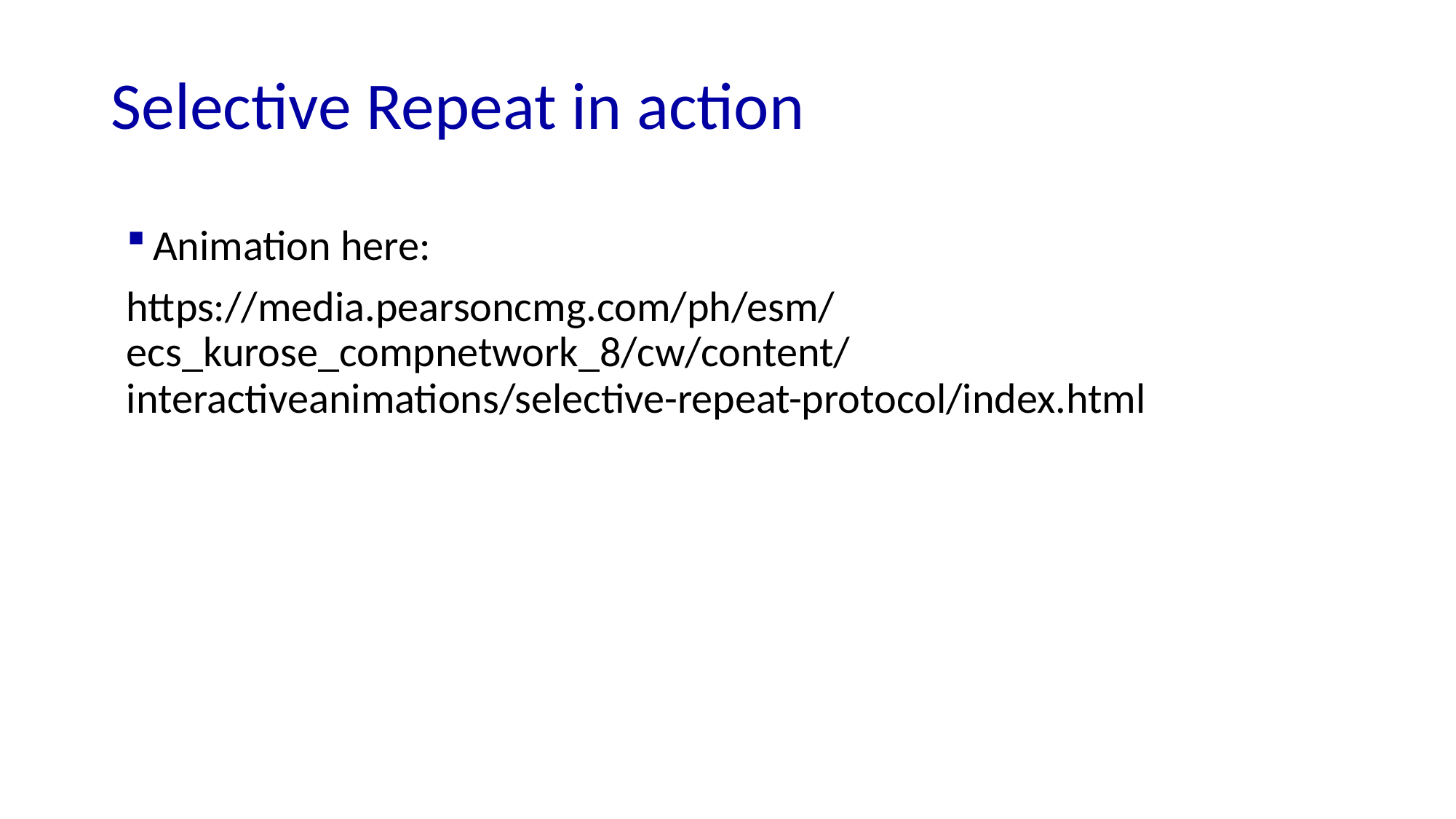

# Selective Repeat in action
Animation here:
https://media.pearsoncmg.com/ph/esm/ecs_kurose_compnetwork_8/cw/content/interactiveanimations/selective-repeat-protocol/index.html